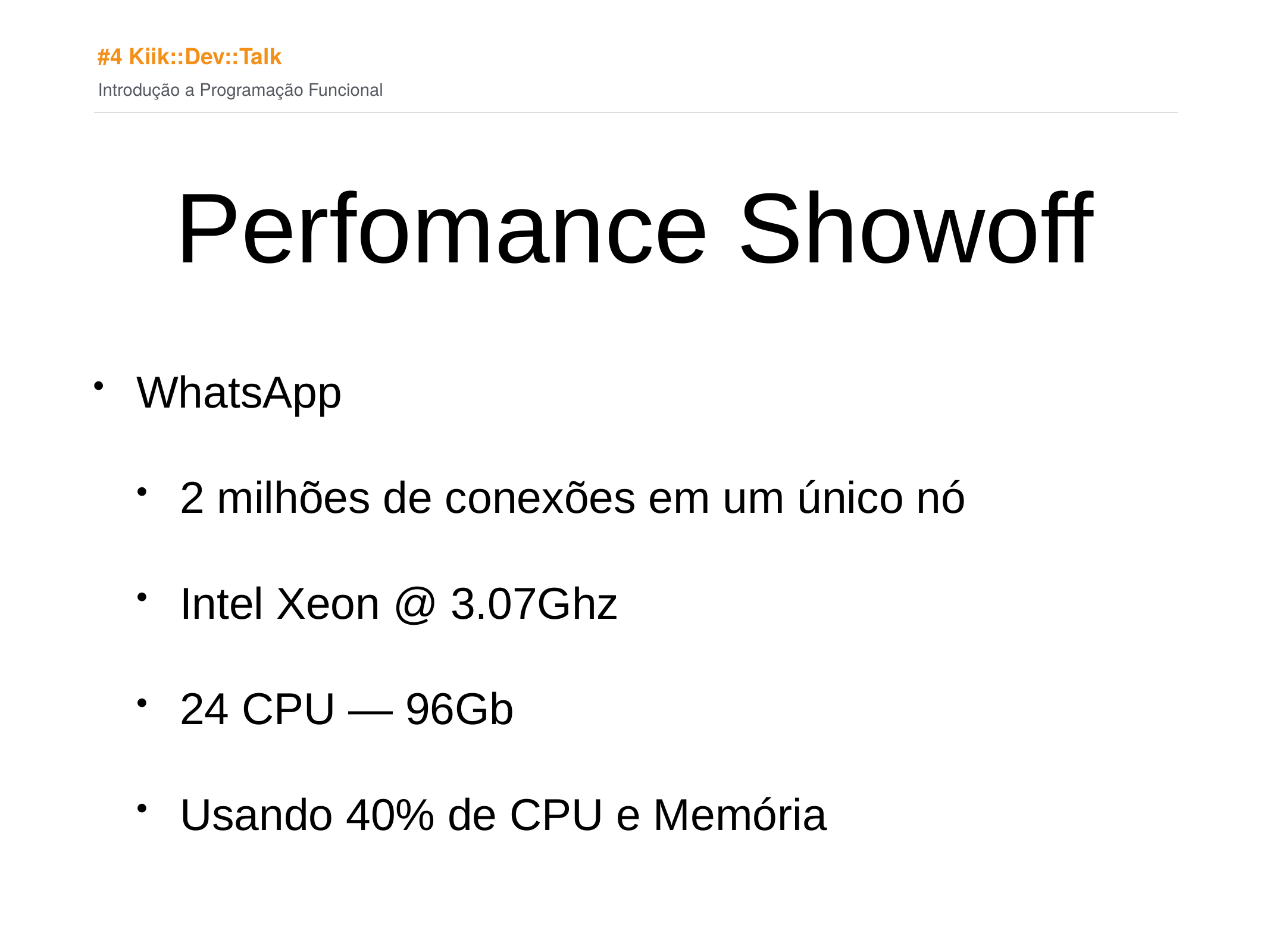

# Perfomance Showoff
WhatsApp
2 milhões de conexões em um único nó
Intel Xeon @ 3.07Ghz
24 CPU — 96Gb
Usando 40% de CPU e Memória